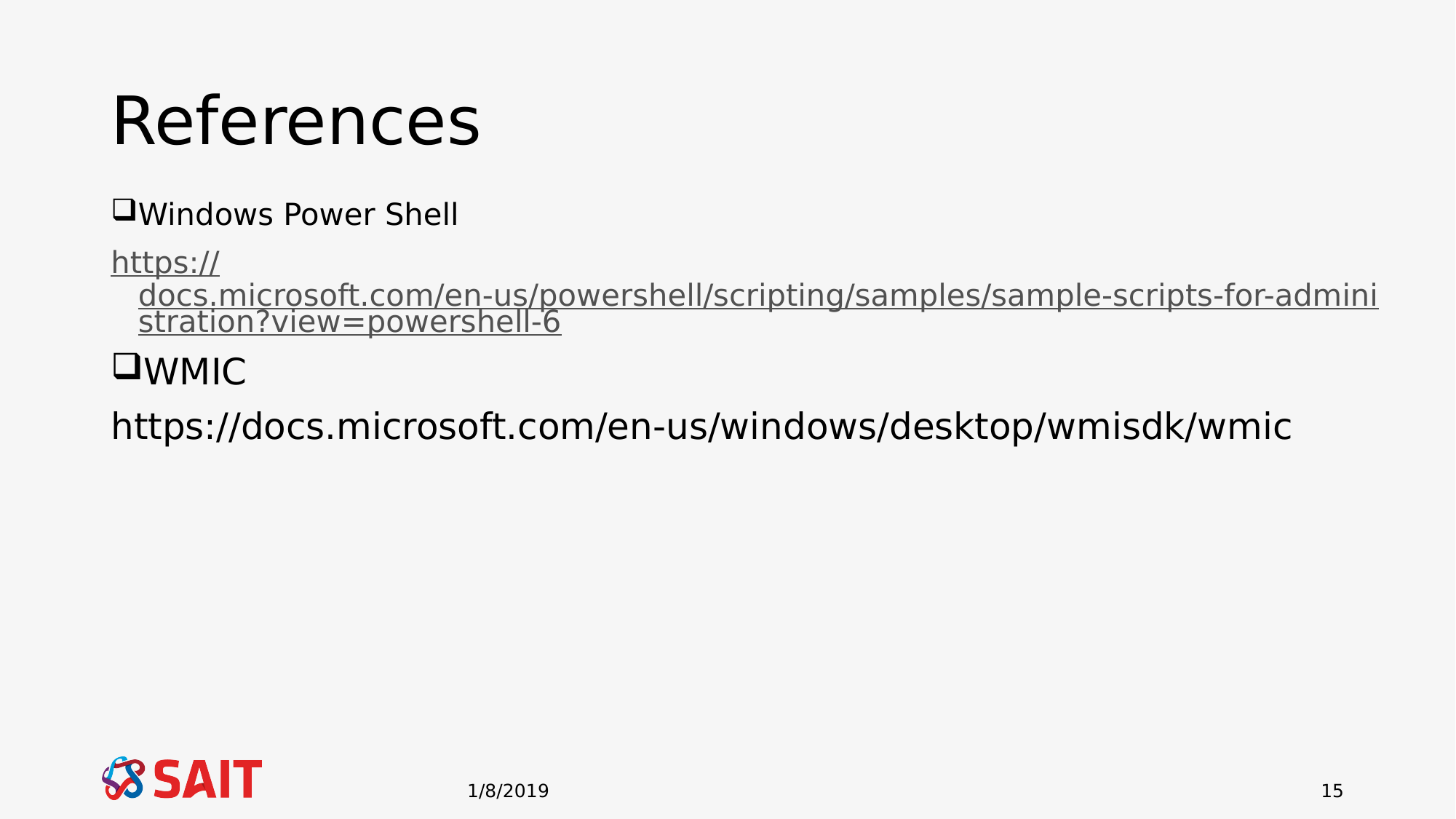

# References
Windows Power Shell
https://docs.microsoft.com/en-us/powershell/scripting/samples/sample-scripts-for-administration?view=powershell-6
WMIC
https://docs.microsoft.com/en-us/windows/desktop/wmisdk/wmic

1/8/2019
15